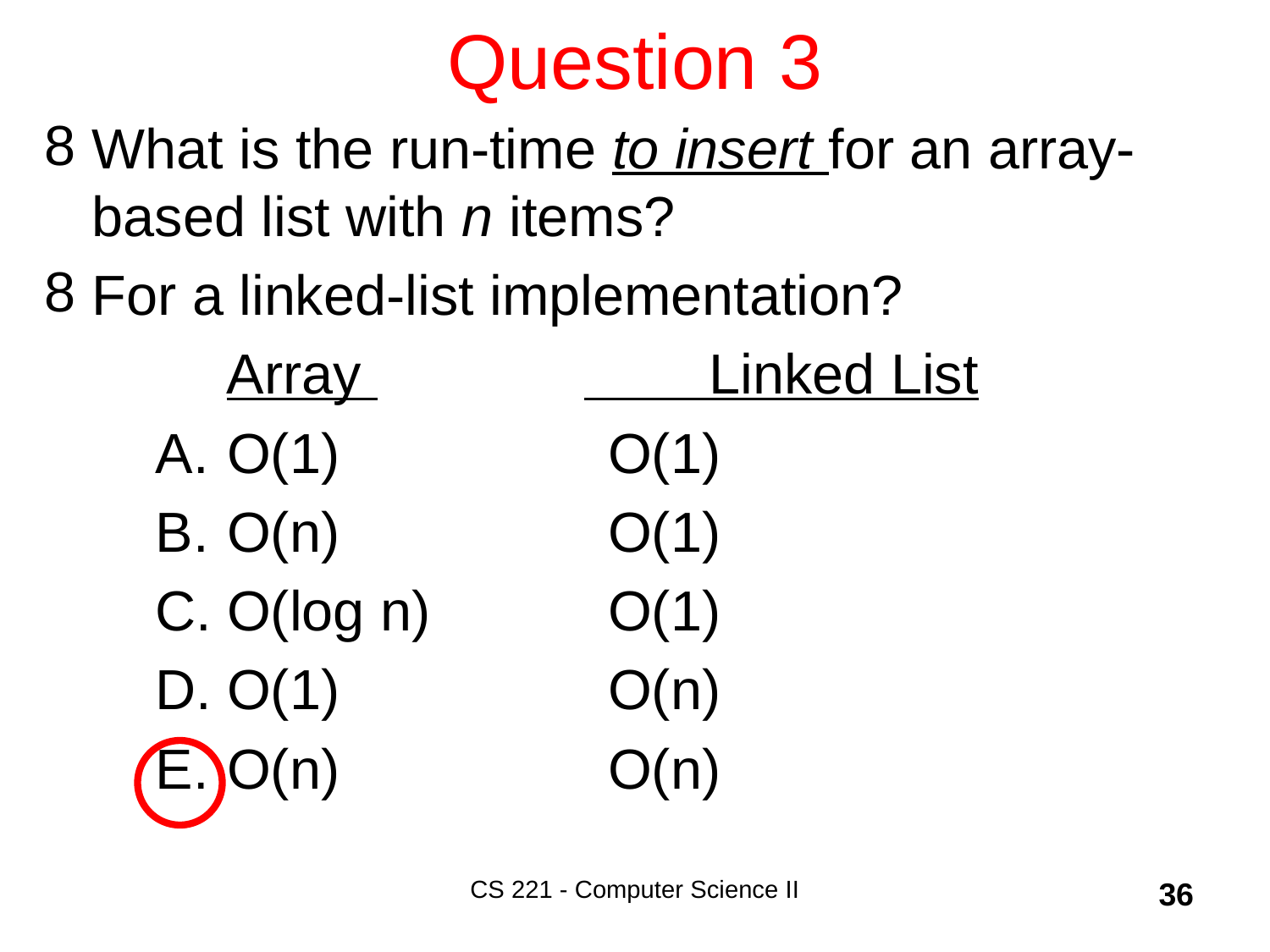

# Question 3
What is the run-time to insert for an array-based list with n items?
For a linked-list implementation?
	  Array 		        Linked List
O(1)			O(1)
O(n)			O(1)
O(log n)		O(1)
O(1)			O(n)
O(n)			O(n)

CS 221 - Computer Science II
36